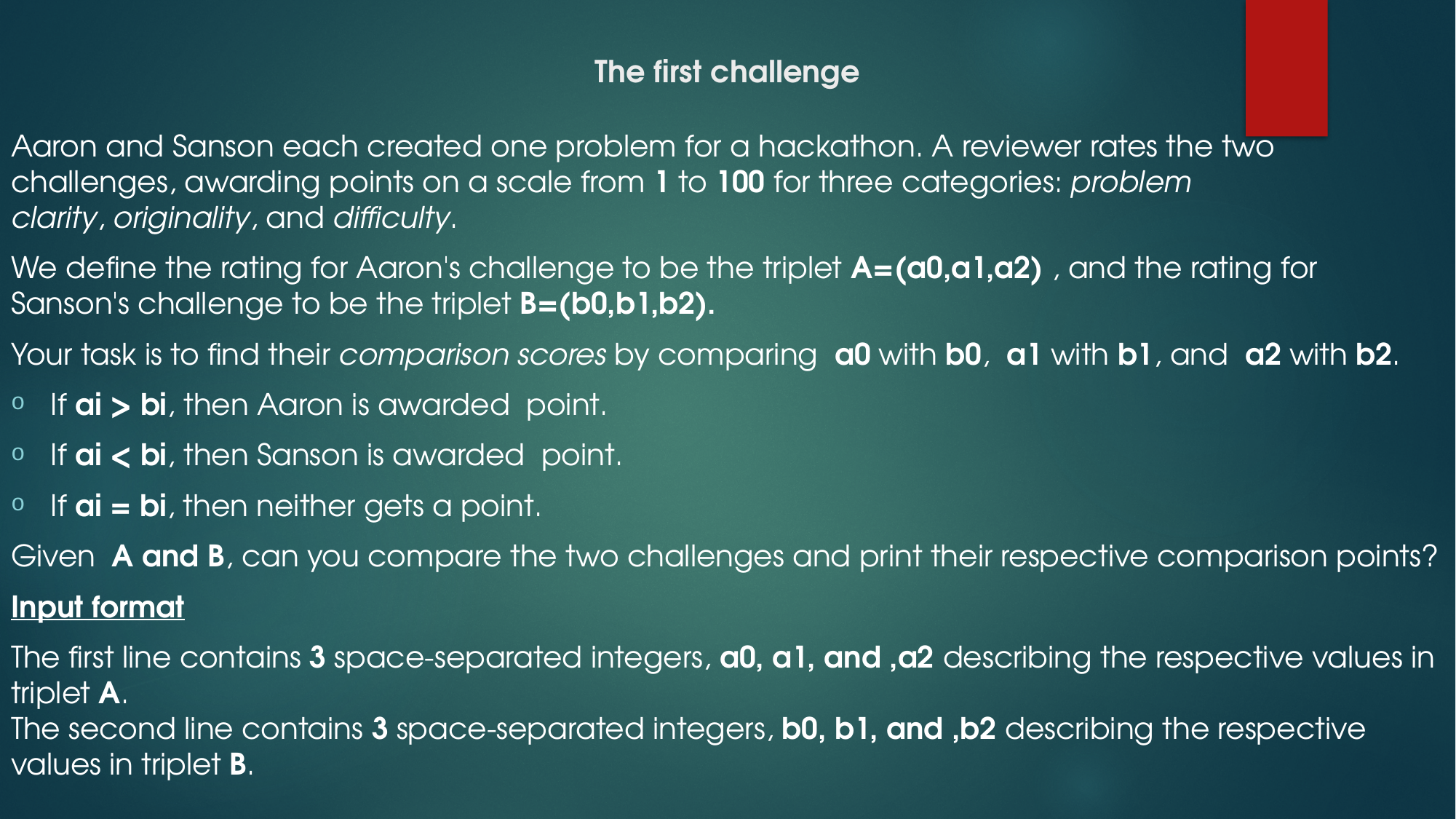

# The first challenge
Aaron and Sanson each created one problem for a hackathon. A reviewer rates the two challenges, awarding points on a scale from 1 to 100 for three categories: problem clarity, originality, and difficulty.
We define the rating for Aaron's challenge to be the triplet A=(a0,a1,a2) , and the rating for Sanson's challenge to be the triplet B=(b0,b1,b2).
Your task is to find their comparison scores by comparing  a0 with b0,  a1 with b1, and  a2 with b2.
If ai > bi, then Aaron is awarded  point.
If ai < bi, then Sanson is awarded  point.
If ai = bi, then neither gets a point.
Given  A and B, can you compare the two challenges and print their respective comparison points?
Input format
The first line contains 3 space-separated integers, a0, a1, and ,a2 describing the respective values in triplet A. 
The second line contains 3 space-separated integers, b0, b1, and ,b2 describing the respective values in triplet B.